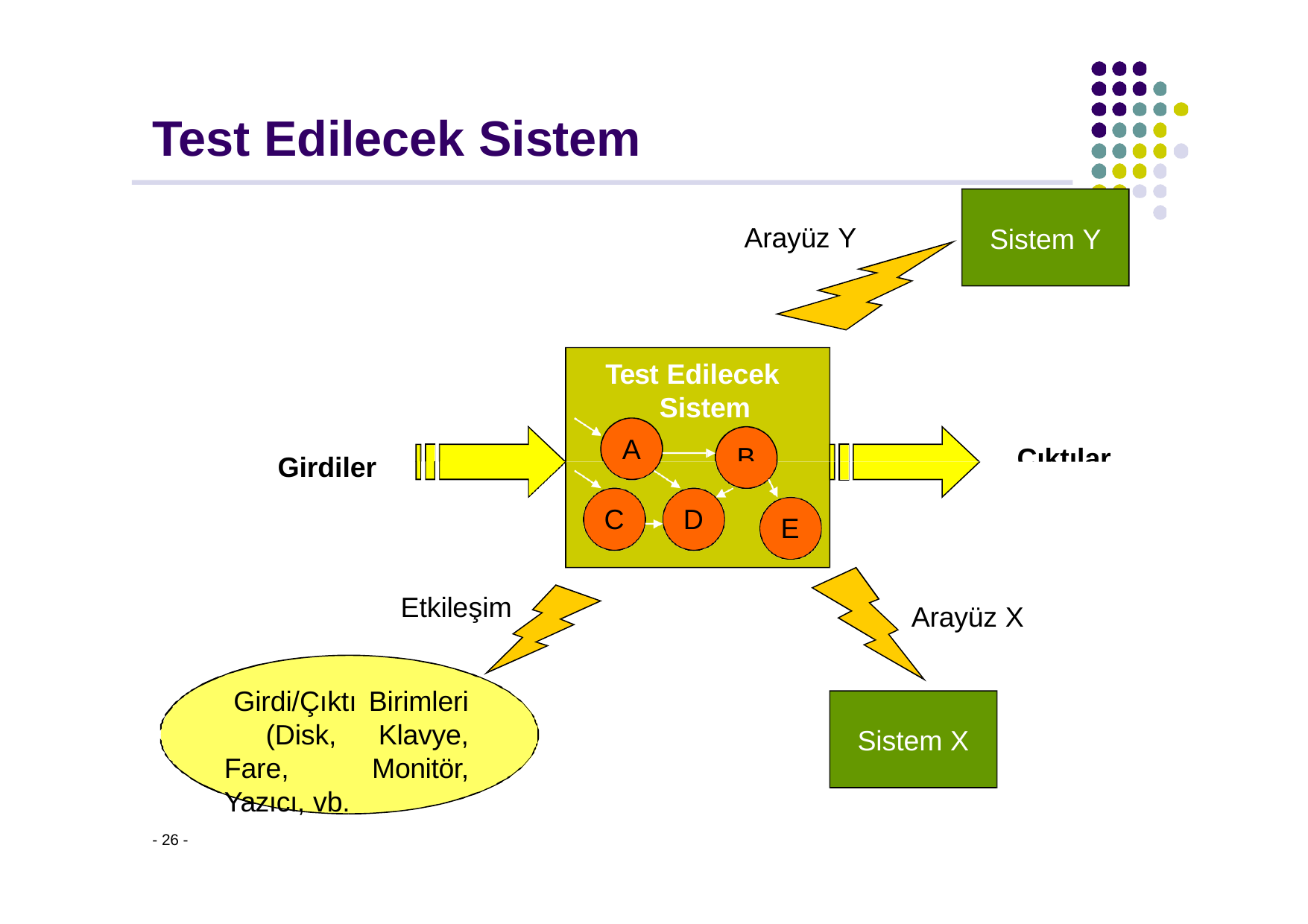

# Test Edilecek Sistem

Sistem Y

Arayüz Y

Test Edilecek  Sistem

A
B
Çıktılar
Girdiler

C
D
E

Etkileşim
Arayüz X

Girdi/Çıktı Birimleri  (Disk, Klavye, Fare,  Monitör, Yazıcı, vb.

Sistem X
- 26 -